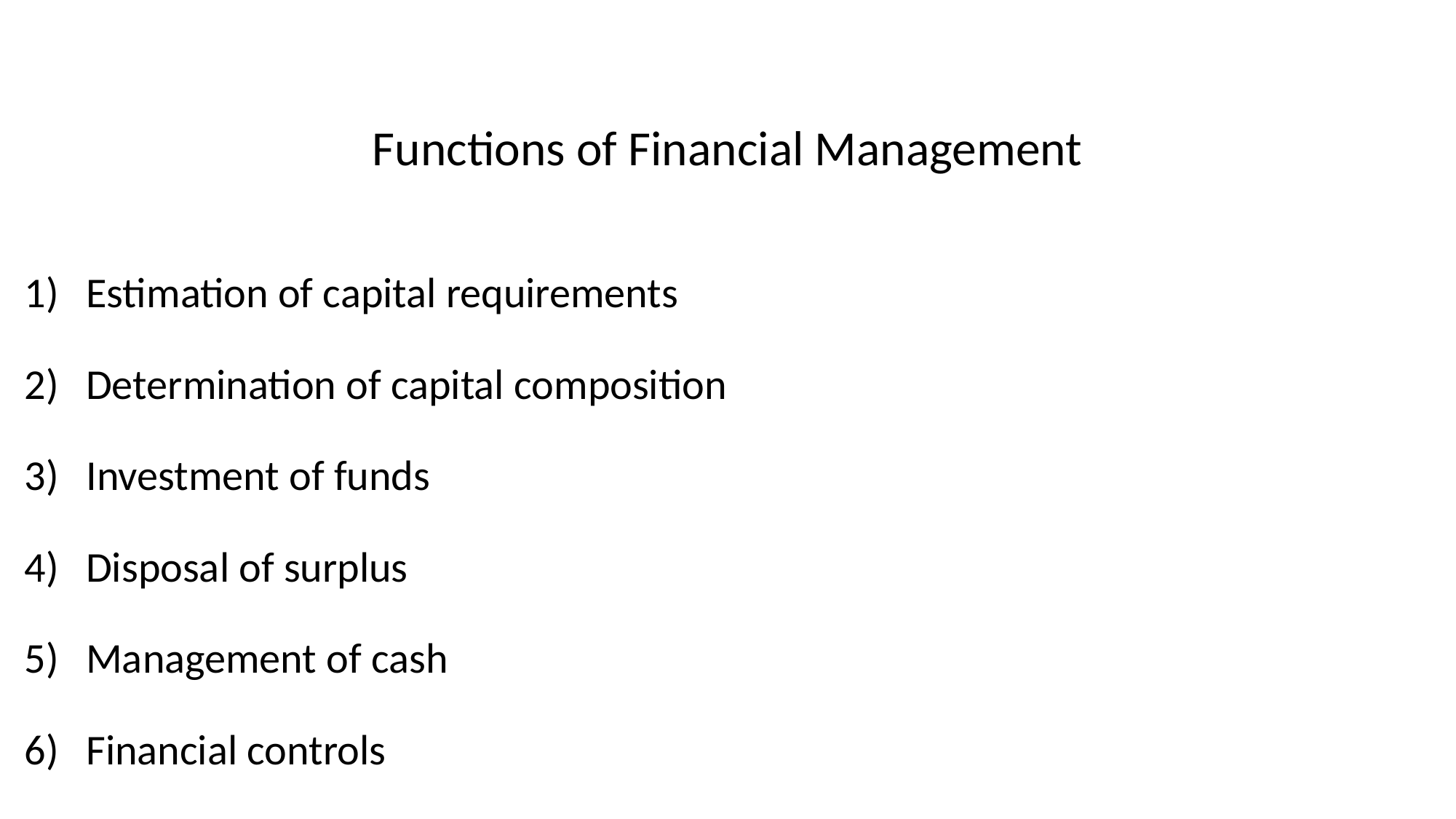

# Functions of Financial Management
Estimation of capital requirements
Determination of capital composition
Investment of funds
Disposal of surplus
Management of cash
Financial controls